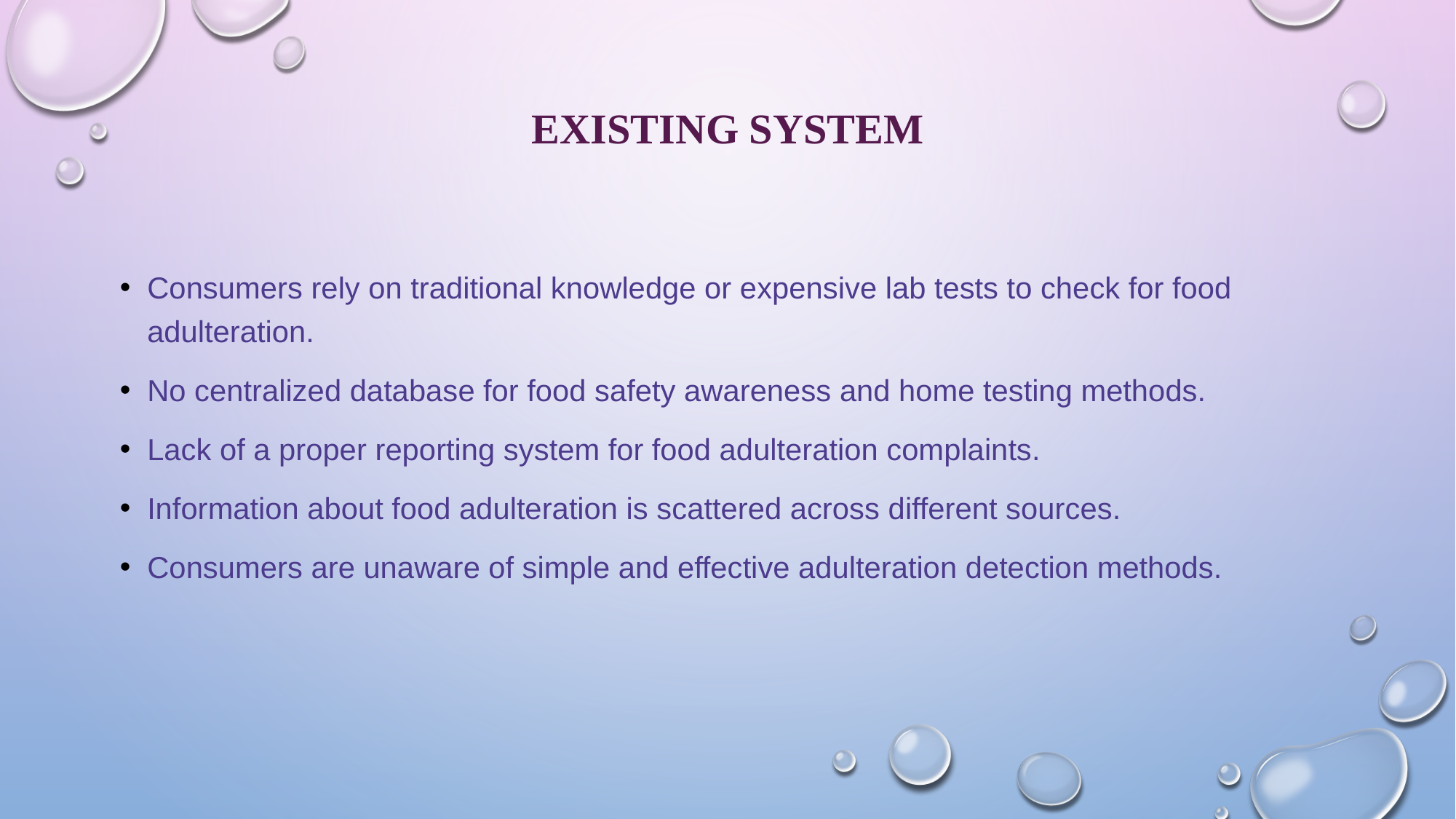

# Existing system

Consumers rely on traditional knowledge or expensive lab tests to check for food adulteration.
No centralized database for food safety awareness and home testing methods.
Lack of a proper reporting system for food adulteration complaints.
Information about food adulteration is scattered across different sources.
Consumers are unaware of simple and effective adulteration detection methods.